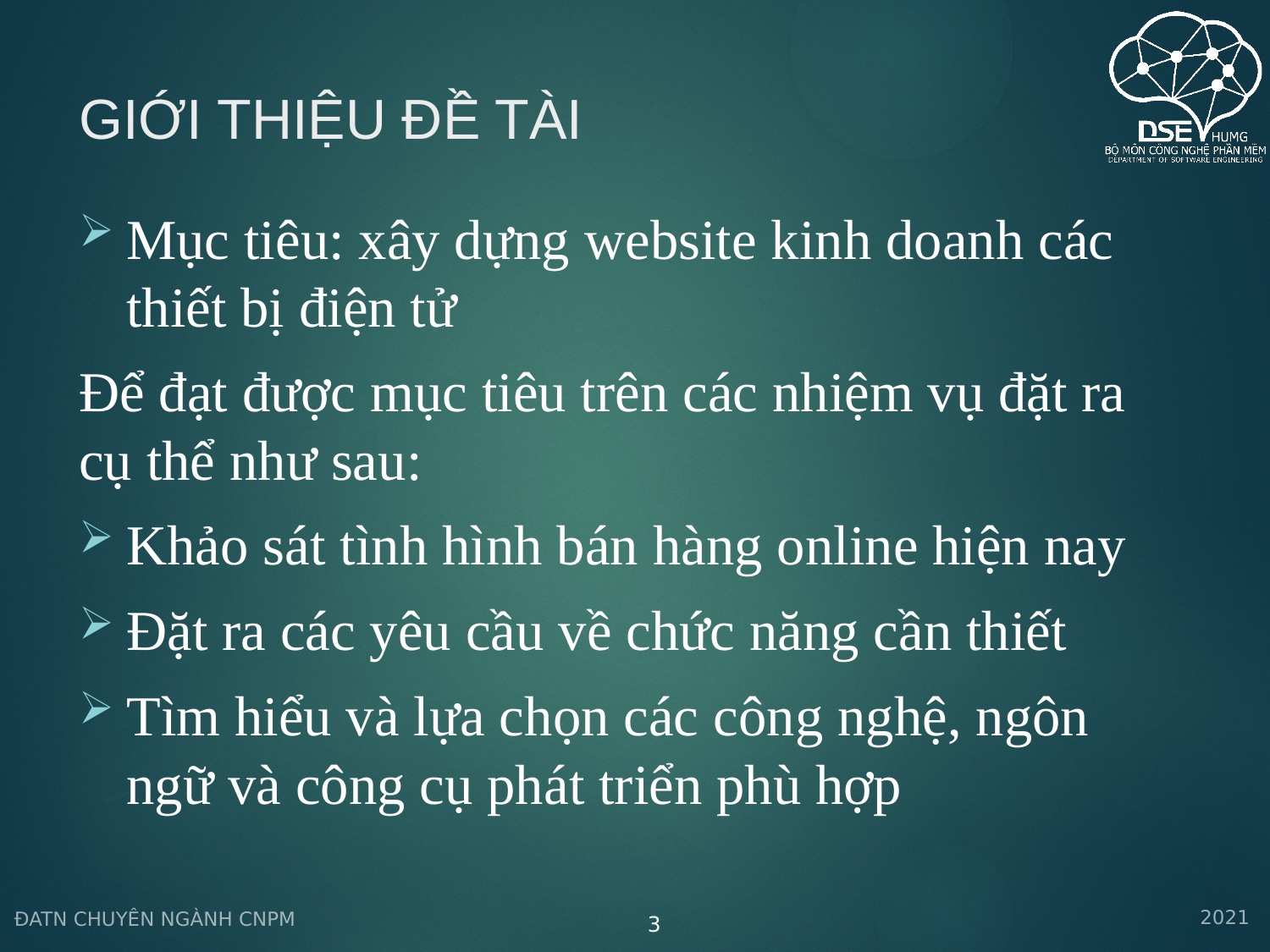

# Giới thiệu đề tài
Mục tiêu: xây dựng website kinh doanh các thiết bị điện tử
Để đạt được mục tiêu trên các nhiệm vụ đặt ra cụ thể như sau:
Khảo sát tình hình bán hàng online hiện nay
Đặt ra các yêu cầu về chức năng cần thiết
Tìm hiểu và lựa chọn các công nghệ, ngôn ngữ và công cụ phát triển phù hợp

2021
ĐATN CHUYÊN NGÀNH CNPM
3